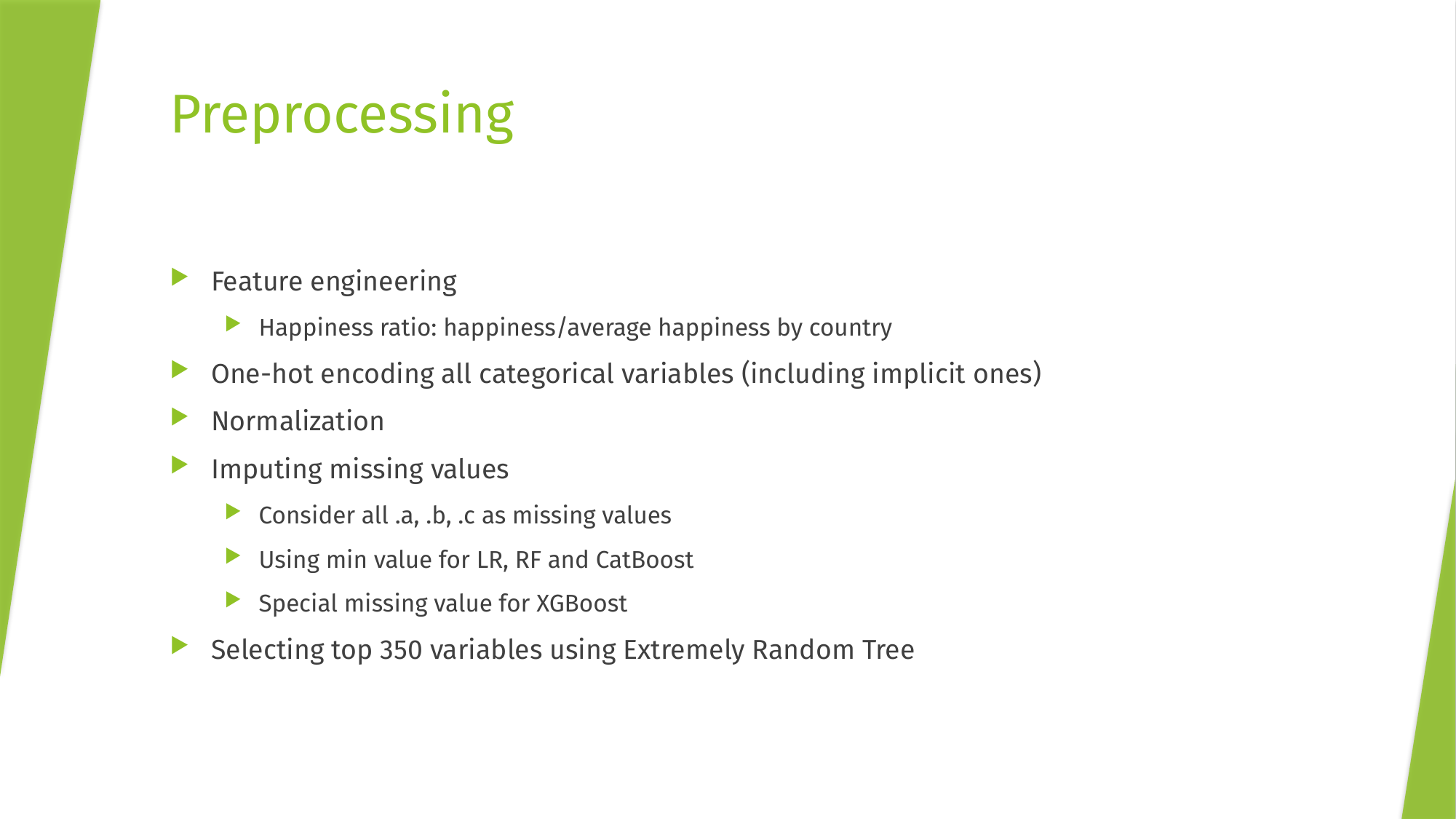

# Preprocessing
Feature engineering
Happiness ratio: happiness/average happiness by country
One-hot encoding all categorical variables (including implicit ones)
Normalization
Imputing missing values
Consider all .a, .b, .c as missing values
Using min value for LR, RF and CatBoost
Special missing value for XGBoost
Selecting top 350 variables using Extremely Random Tree